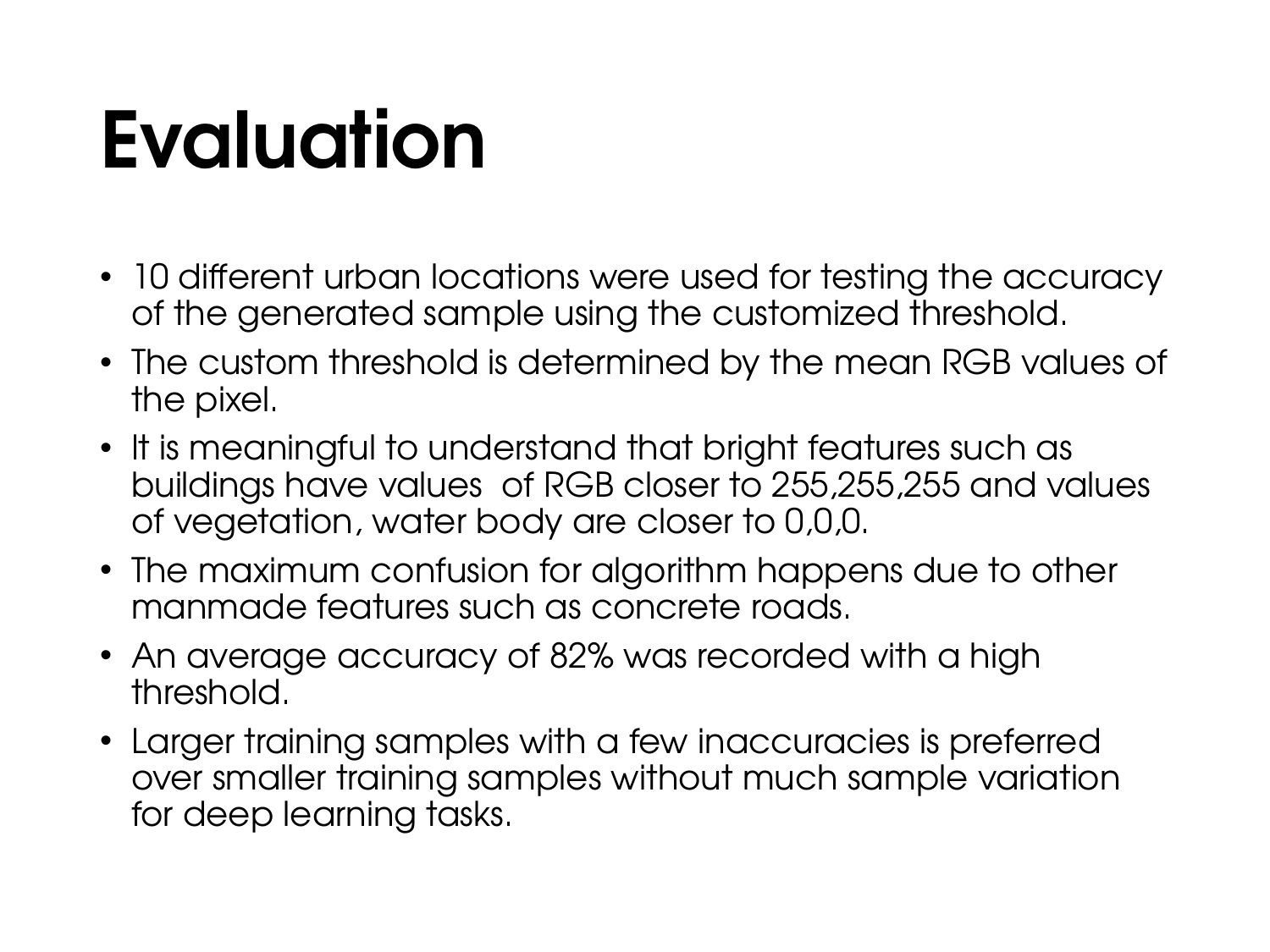

# Evaluation
10 different urban locations were used for testing the accuracy of the generated sample using the customized threshold.
The custom threshold is determined by the mean RGB values of the pixel.
It is meaningful to understand that bright features such as buildings have values  of RGB closer to 255,255,255 and values of vegetation, water body are closer to 0,0,0.
The maximum confusion for algorithm happens due to other manmade features such as concrete roads.
An average accuracy of 82% was recorded with a high threshold.
Larger training samples with a few inaccuracies is preferred over smaller training samples without much sample variation for deep learning tasks.